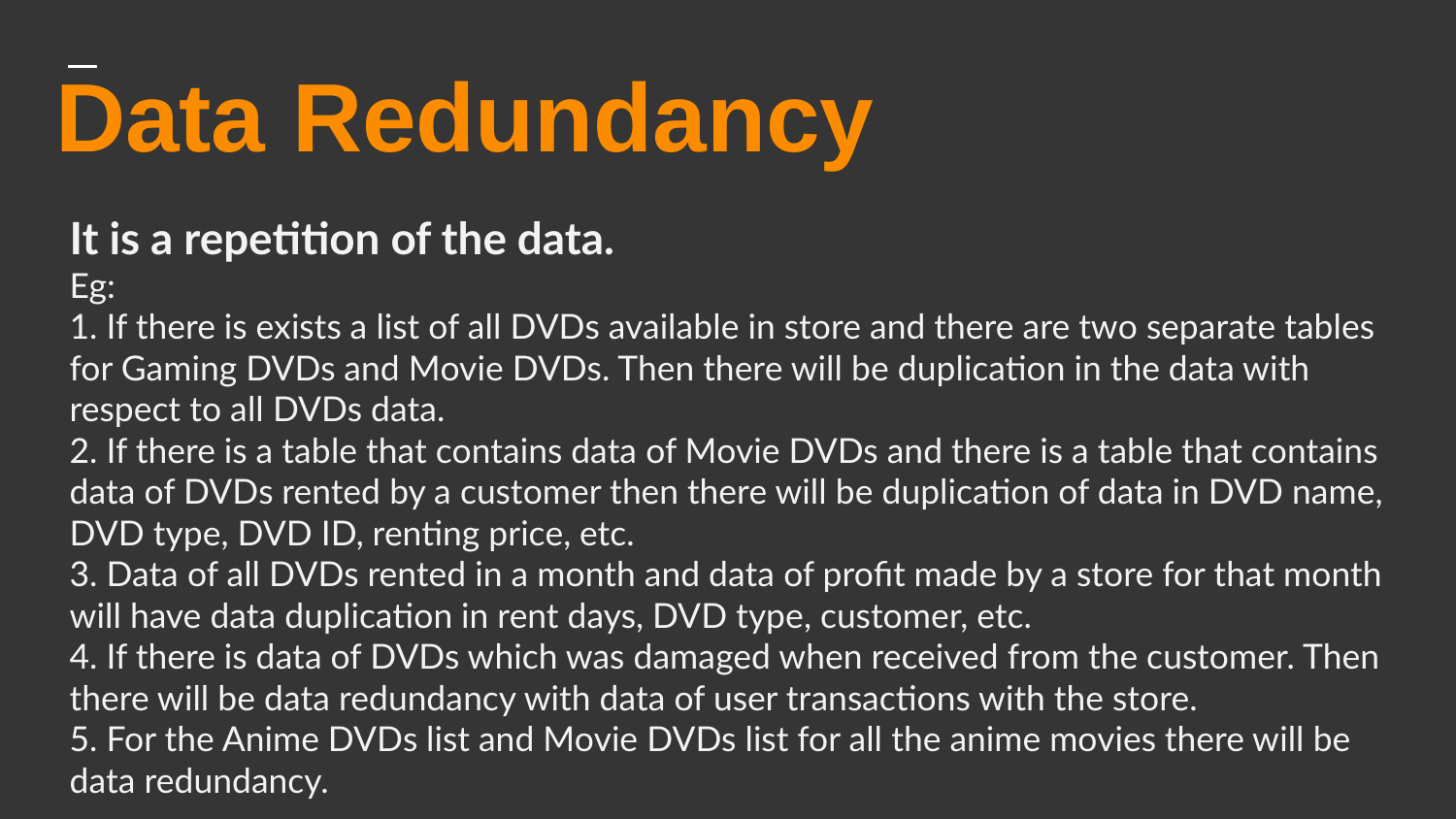

# Data Redundancy

It is a repetition of the data.
Eg:
1. If there is exists a list of all DVDs available in store and there are two separate tables
for Gaming DVDs and Movie DVDs. Then there will be duplication in the data with
respect to all DVDs data.
2. If there is a table that contains data of Movie DVDs and there is a table that contains
data of DVDs rented by a customer then there will be duplication of data in DVD name,
DVD type, DVD ID, renting price, etc.
3. Data of all DVDs rented in a month and data of profit made by a store for that month
will have data duplication in rent days, DVD type, customer, etc.
4. If there is data of DVDs which was damaged when received from the customer. Then
there will be data redundancy with data of user transactions with the store.
5. For the Anime DVDs list and Movie DVDs list for all the anime movies there will be
data redundancy.